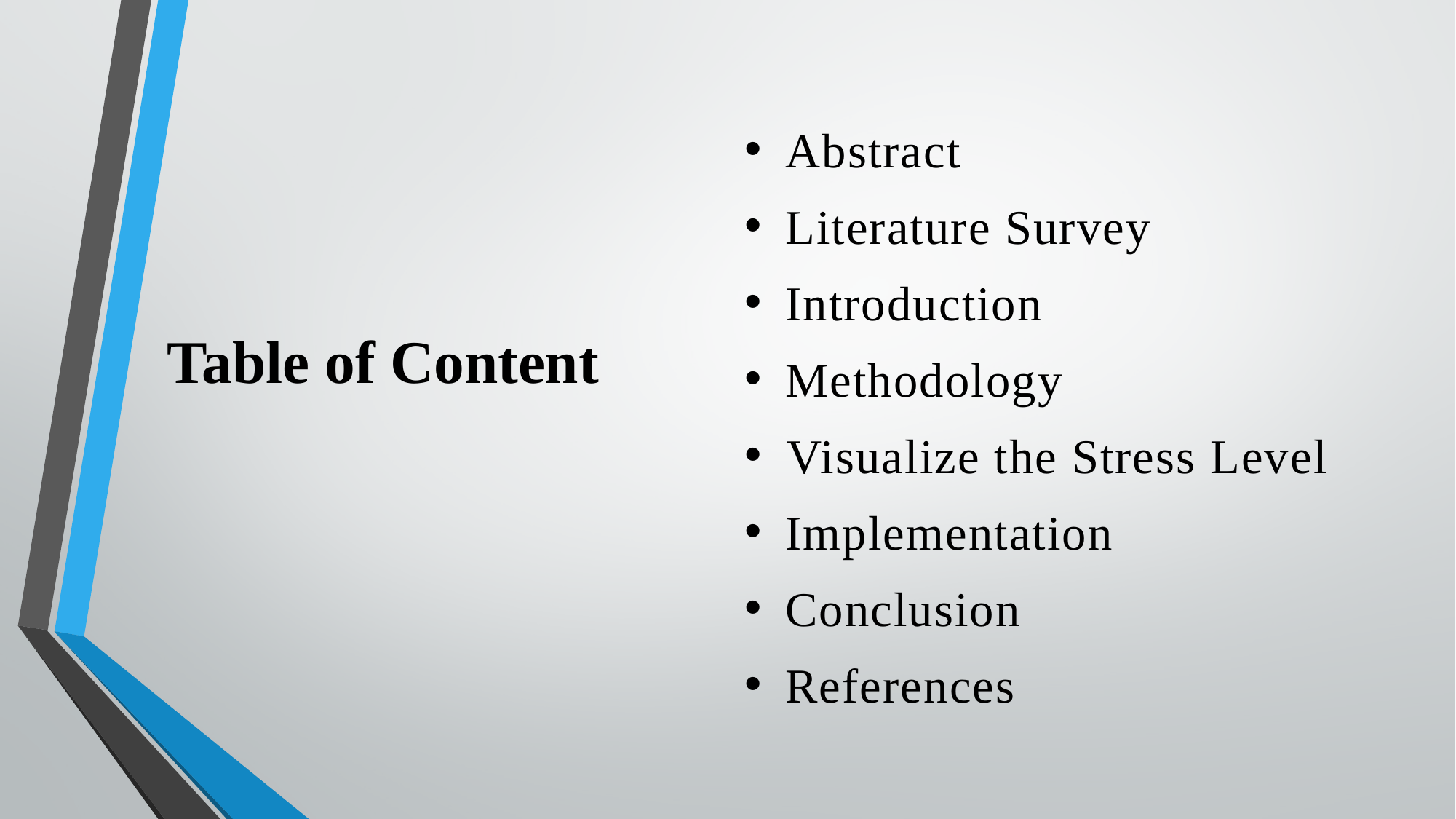

Abstract​
Literature Survey​
Introduction​
Methodology​
​Visualize the Stress Level
Implementation
Conclusion​
References ​
# Table of Content